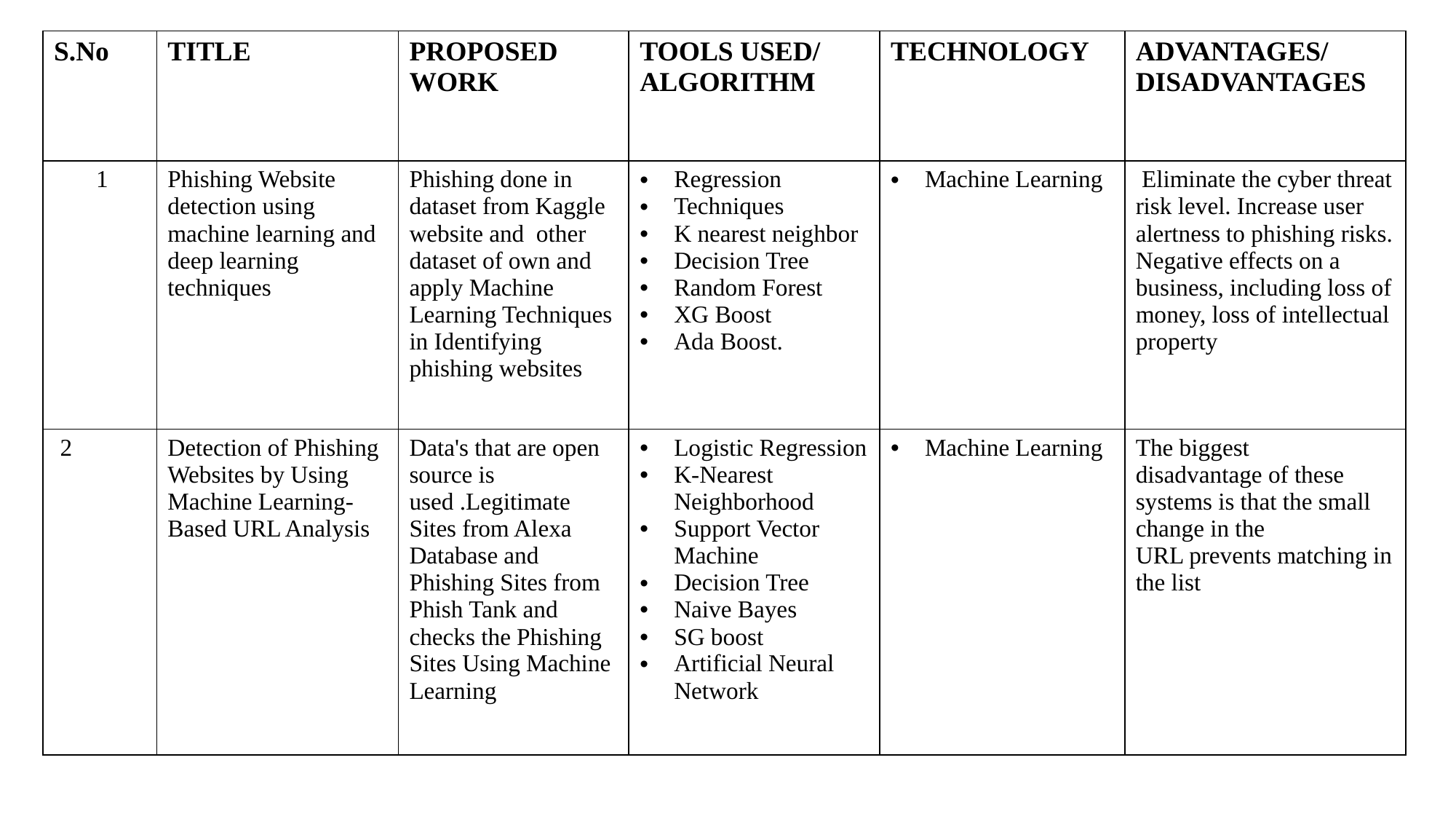

| S.No | TITLE | PROPOSED WORK | TOOLS USED/ ALGORITHM | TECHNOLOGY | ADVANTAGES/ DISADVANTAGES |
| --- | --- | --- | --- | --- | --- |
| 1 | Phishing Website detection using machine learning and deep learning techniques | Phishing done in dataset from Kaggle website and other dataset of own and apply Machine Learning Techniques in Identifying phishing websites | Regression Techniques K nearest neighbor Decision Tree Random Forest XG Boost Ada Boost. | Machine Learning | Eliminate the cyber threat risk level. Increase user alertness to phishing risks. Negative effects on a business, including loss of money, loss of intellectual property |
| 2 | Detection of Phishing Websites by Using Machine Learning-Based URL Analysis | Data's that are open source is used .Legitimate Sites from Alexa Database and Phishing Sites from Phish Tank and checks the Phishing Sites Using Machine Learning | Logistic Regression K-Nearest Neighborhood Support Vector Machine Decision Tree Naive Bayes SG boost Artificial Neural Network | Machine Learning | The biggest disadvantage of these systems is that the small change in the URL prevents matching in the list |